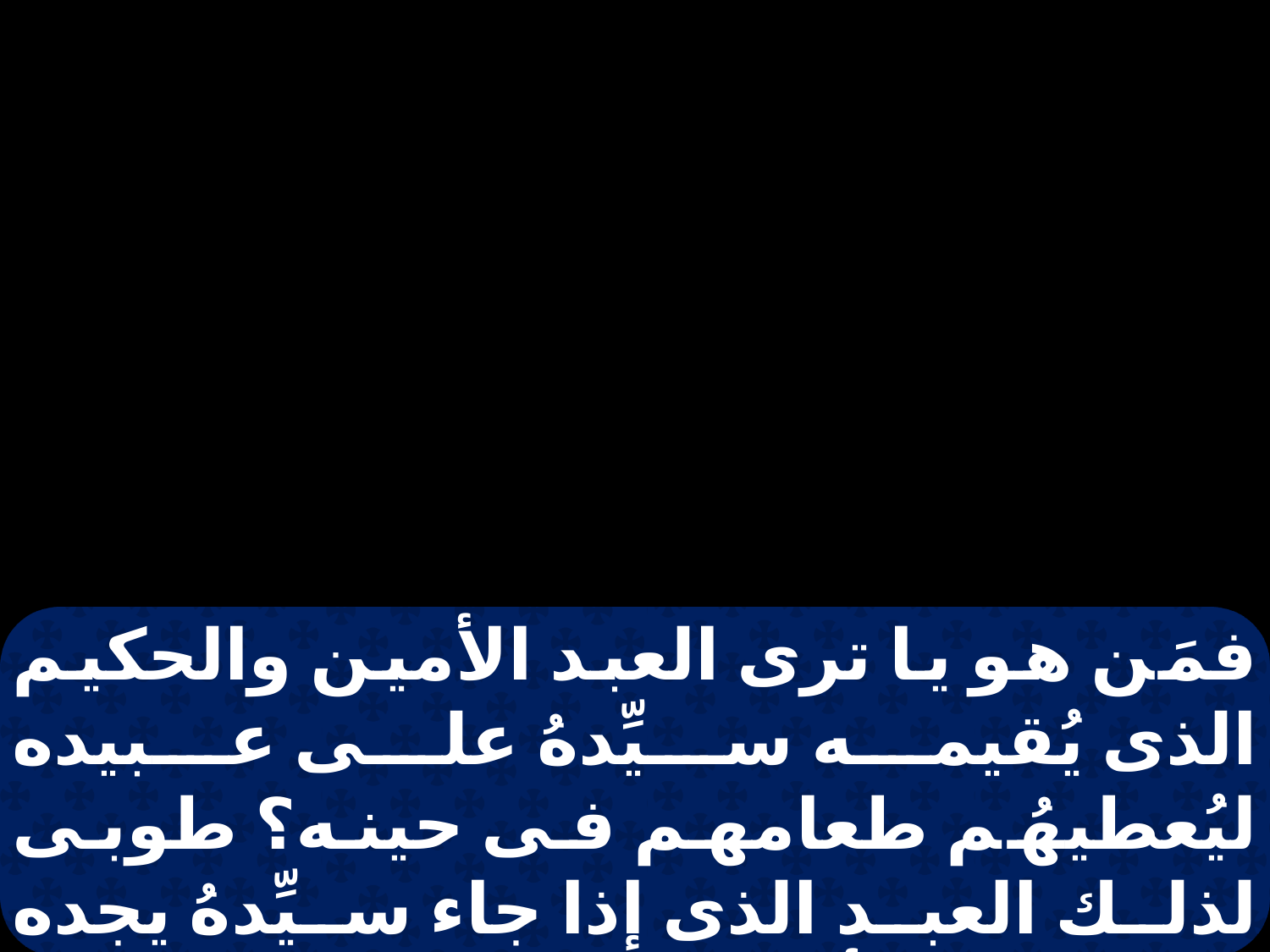

فمَن هو يا ترى العبد الأمين والحكيم الذى يُقيمه سيِّدهُ على عبيده ليُعطيهُم طعامهم فى حينه؟ طوبى لذلك العبد الذى إذا جاء سيِّدهُ يجده يفعل هكذا. أقول لكم: إنه يُقيمه على جميع أمواله.‍‍‌